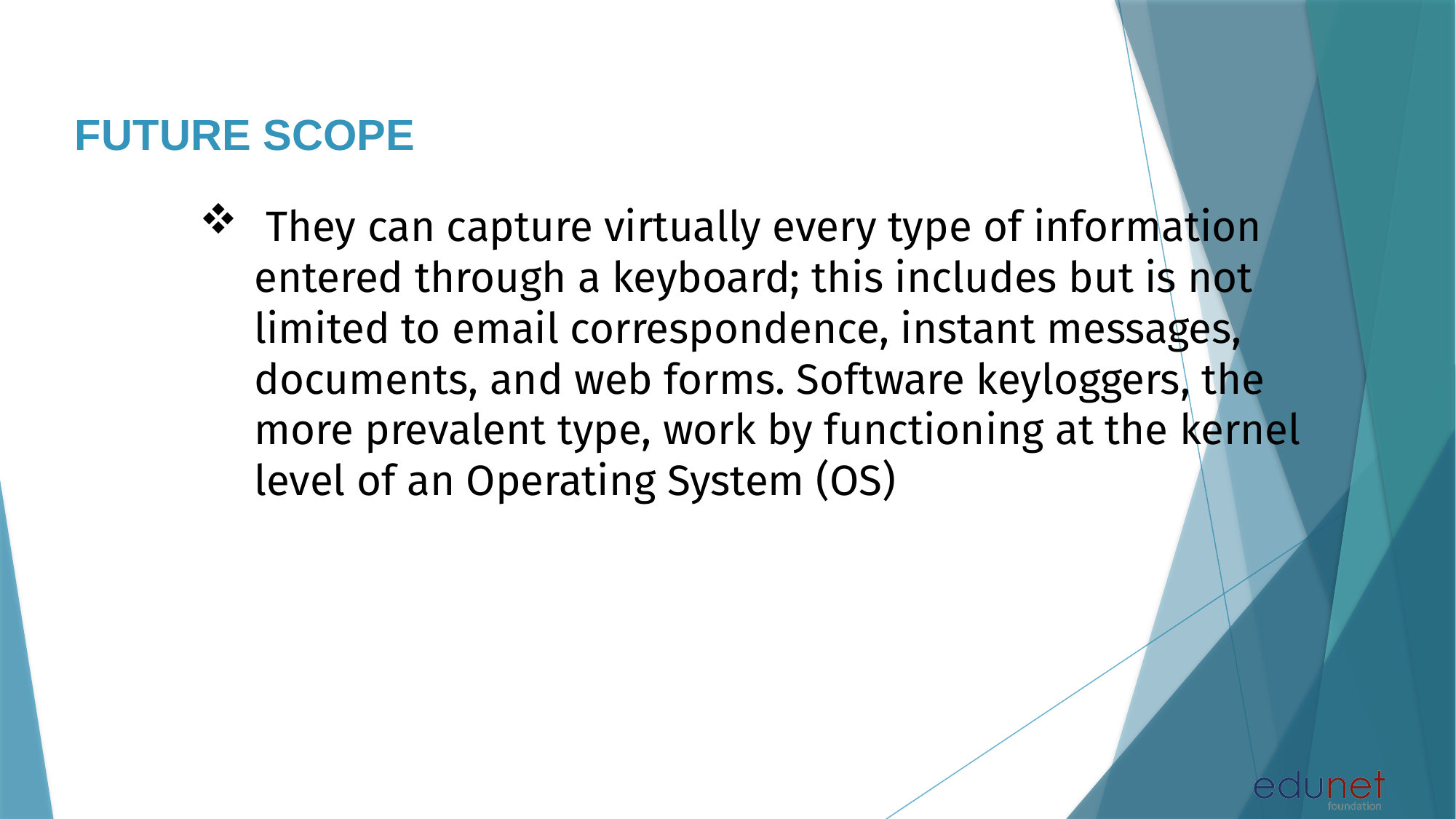

Future scope
 They can capture virtually every type of information entered through a keyboard; this includes but is not limited to email correspondence, instant messages, documents, and web forms. Software keyloggers, the more prevalent type, work by functioning at the kernel level of an Operating System (OS)